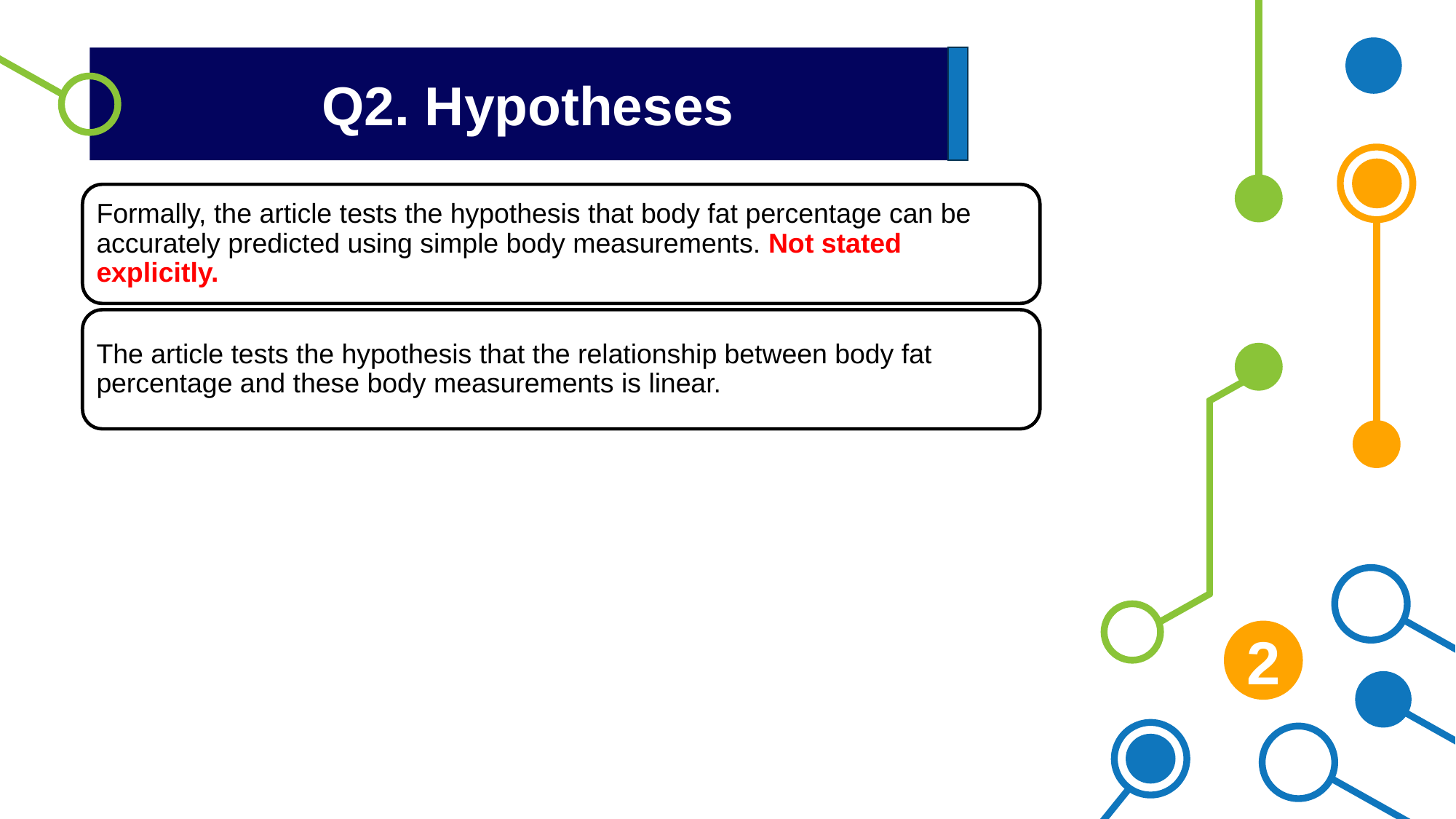

Q2. Hypotheses

Formally, the article tests the hypothesis that body fat percentage can be accurately predicted using simple body measurements. Not stated explicitly.
The article tests the hypothesis that the relationship between body fat percentage and these body measurements is linear.

2

The article tests the hypothesis that the regression model assumptions, such as normality of residuals and constant variance, are reasonably satisfied.